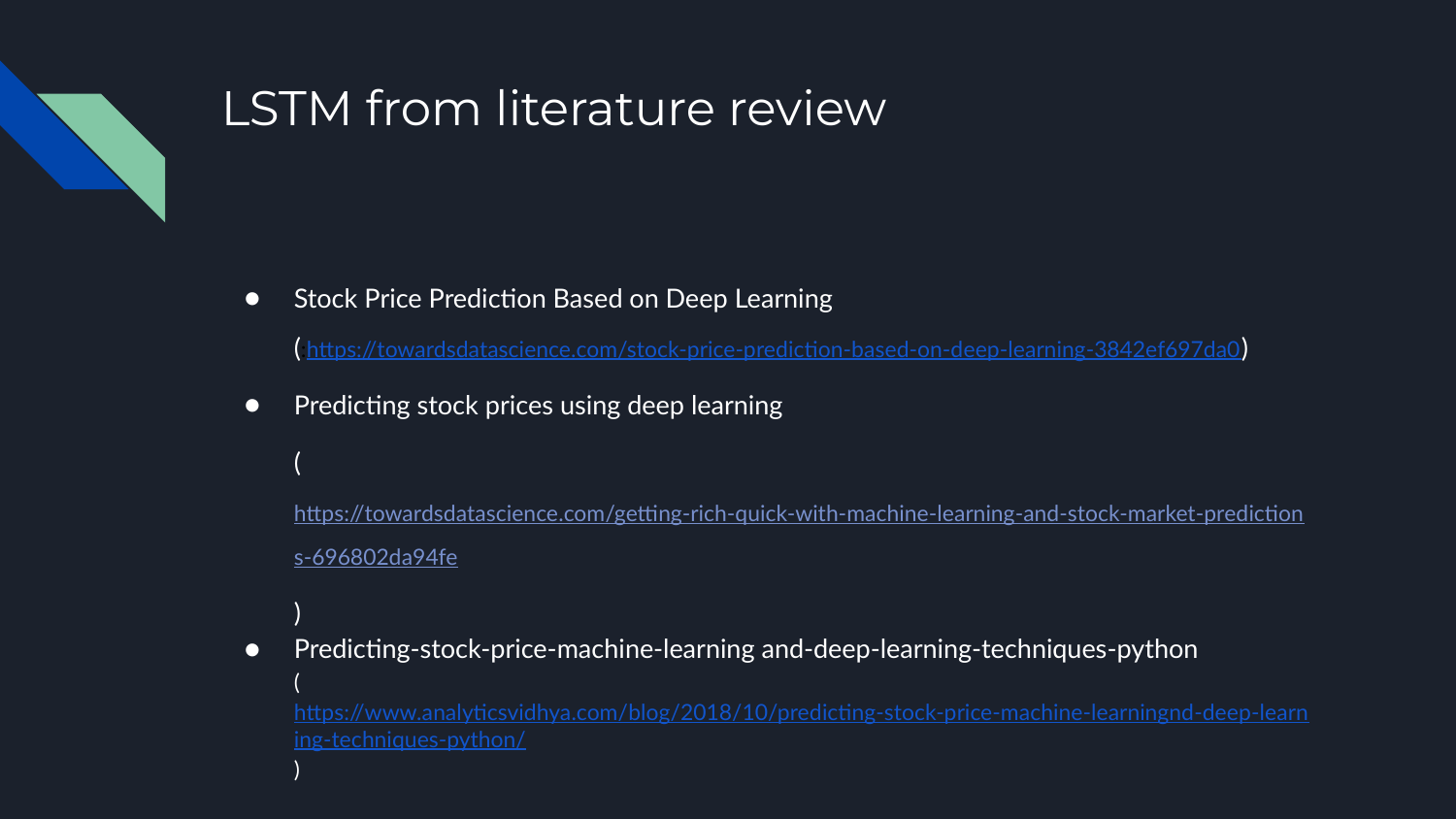

# LSTM from literature review
Stock Price Prediction Based on Deep Learning
(:https://towardsdatascience.com/stock-price-prediction-based-on-deep-learning-3842ef697da0)
Predicting stock prices using deep learning
(https://towardsdatascience.com/getting-rich-quick-with-machine-learning-and-stock-market-predictions-696802da94fe)
Predicting-stock-price-machine-learning and-deep-learning-techniques-python
(https://www.analyticsvidhya.com/blog/2018/10/predicting-stock-price-machine-learningnd-deep-learning-techniques-python/)